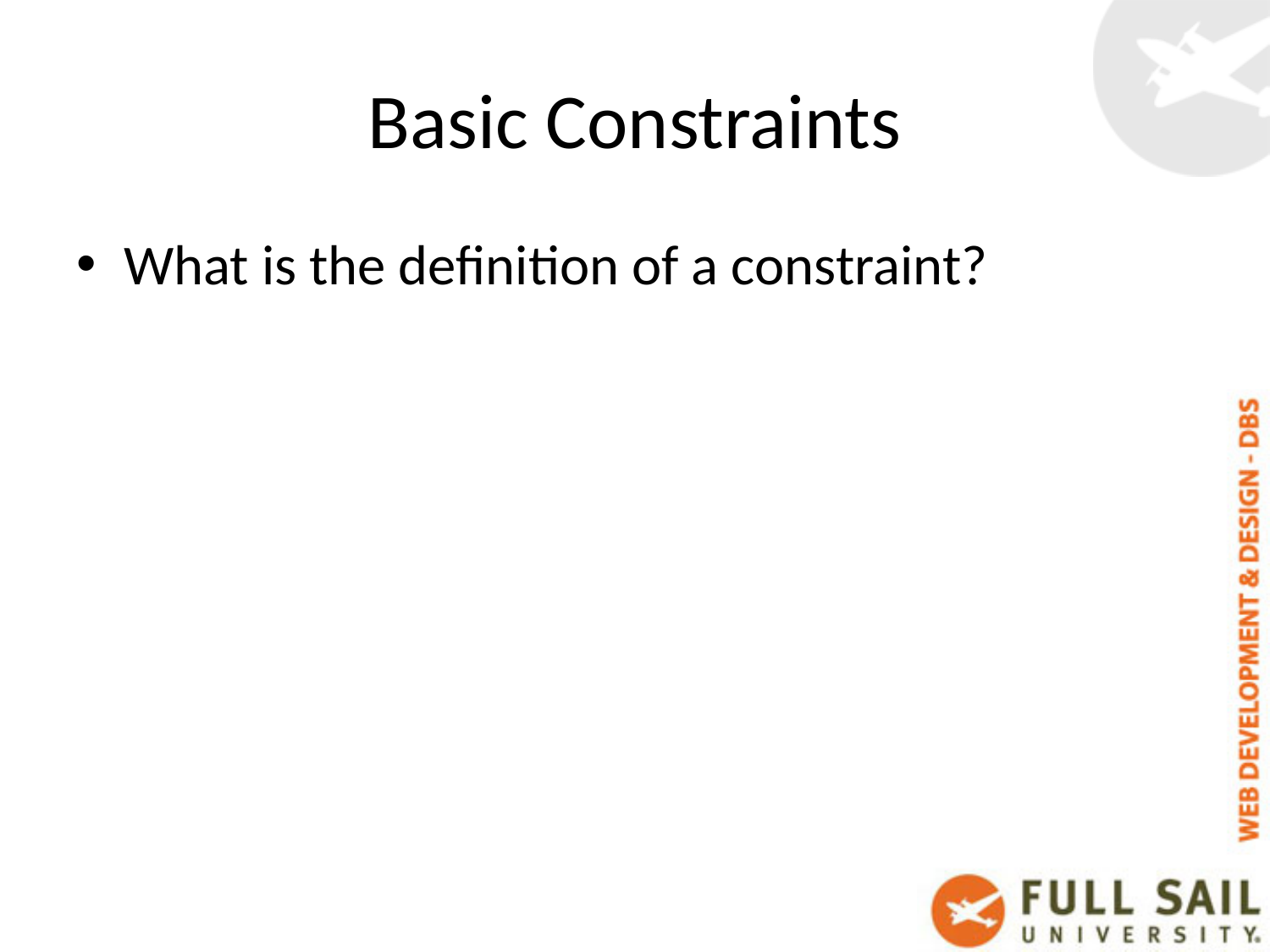

# Basic Constraints
What is the definition of a constraint?